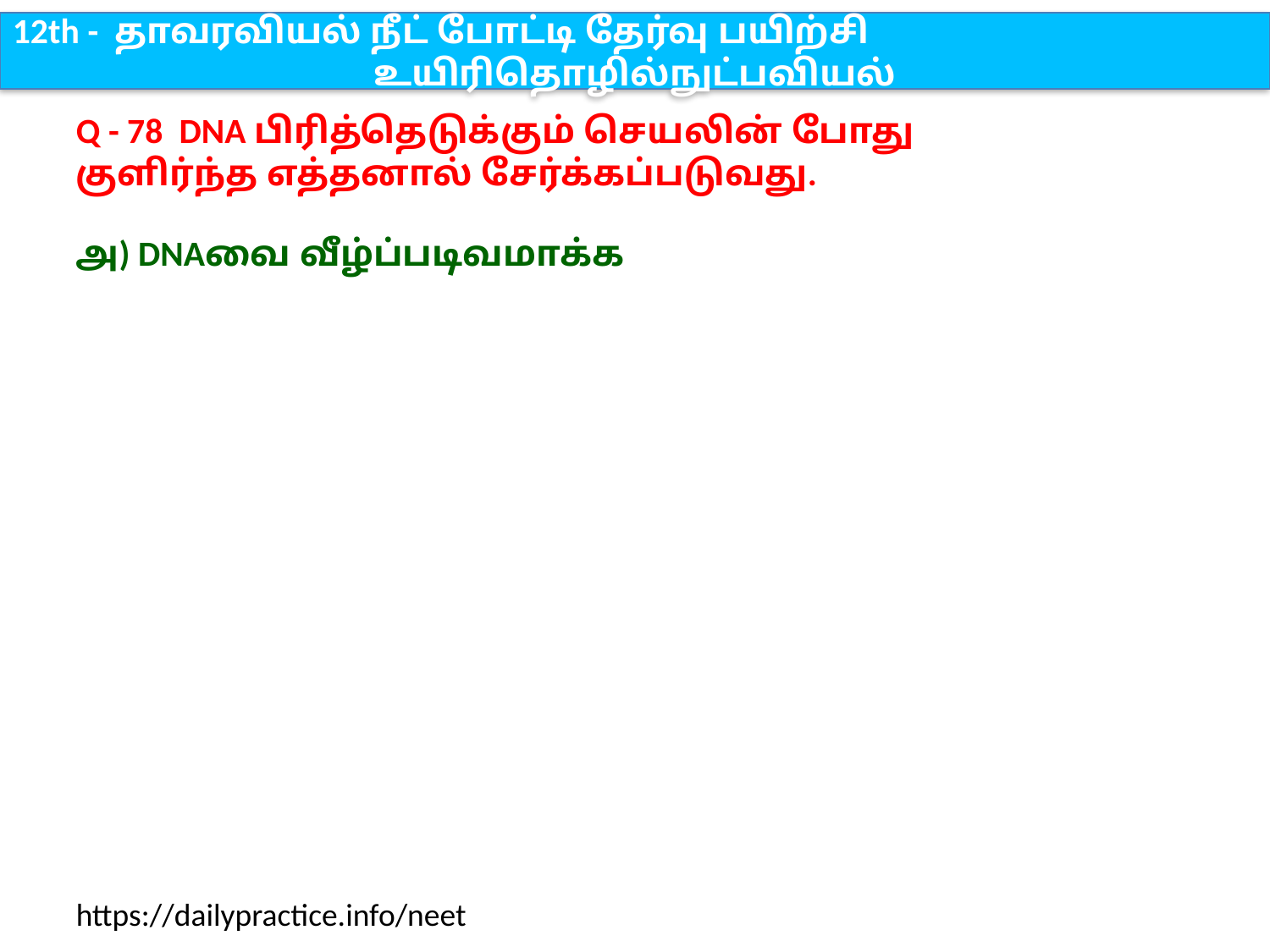

12th -  தாவரவியல் நீட் போட்டி தேர்வு பயிற்சி
உயிரிதொழில்நுட்பவியல்

Q - 78  DNA பிரித்தெடுக்கும் செயலின் போது குளிர்ந்த எத்தனால் சேர்க்கப்படுவது.

அ) DNAவை வீழ்ப்படிவமாக்க
https://dailypractice.info/neet